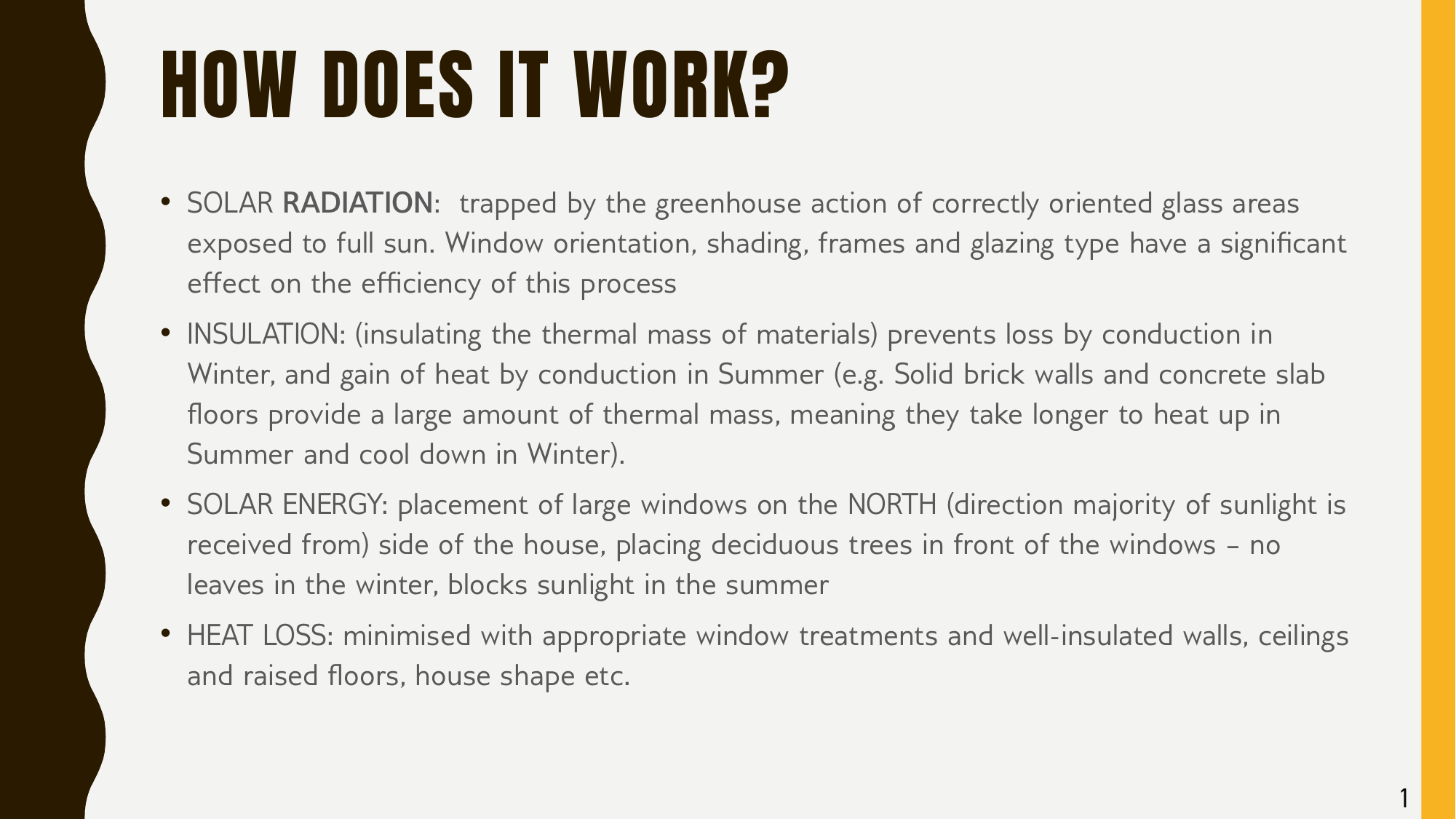

# How Does it Work?
SOLAR RADIATION:  trapped by the greenhouse action of correctly oriented glass areas exposed to full sun. Window orientation, shading, frames and glazing type have a significant effect on the efficiency of this process
INSULATION: (insulating the thermal mass of materials) prevents loss by conduction in Winter, and gain of heat by conduction in Summer (e.g. Solid brick walls and concrete slab floors provide a large amount of thermal mass, meaning they take longer to heat up in Summer and cool down in Winter).
SOLAR ENERGY: placement of large windows on the NORTH (direction majority of sunlight is received from) side of the house, placing deciduous trees in front of the windows – no leaves in the winter, blocks sunlight in the summer
HEAT LOSS: minimised with appropriate window treatments and well-insulated walls, ceilings and raised floors, house shape etc.

1